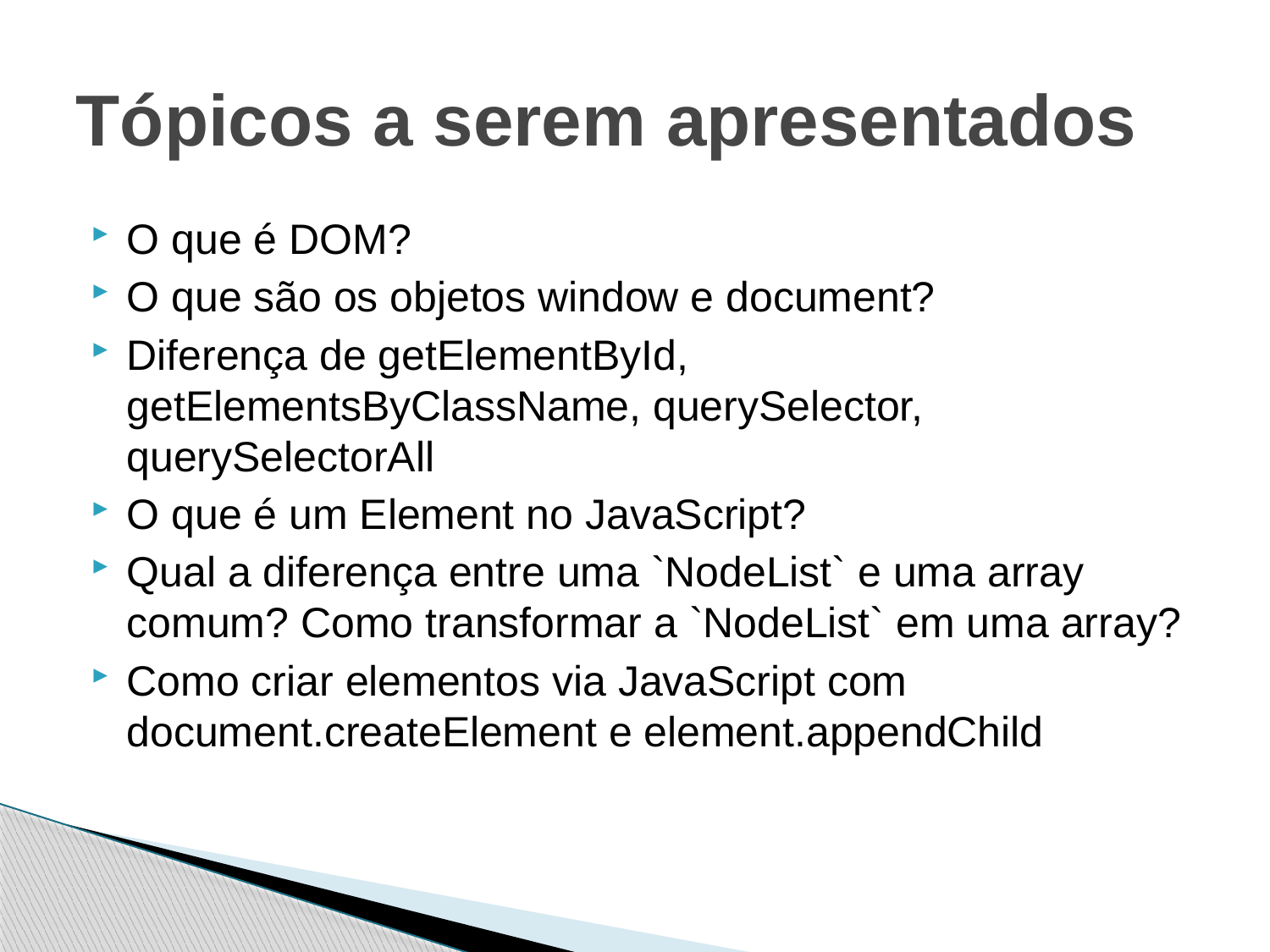

# Tópicos a serem apresentados
O que é DOM?
O que são os objetos window e document?
Diferença de getElementById, getElementsByClassName, querySelector, querySelectorAll
O que é um Element no JavaScript?
Qual a diferença entre uma `NodeList` e uma array comum? Como transformar a `NodeList` em uma array?
Como criar elementos via JavaScript com document.createElement e element.appendChild